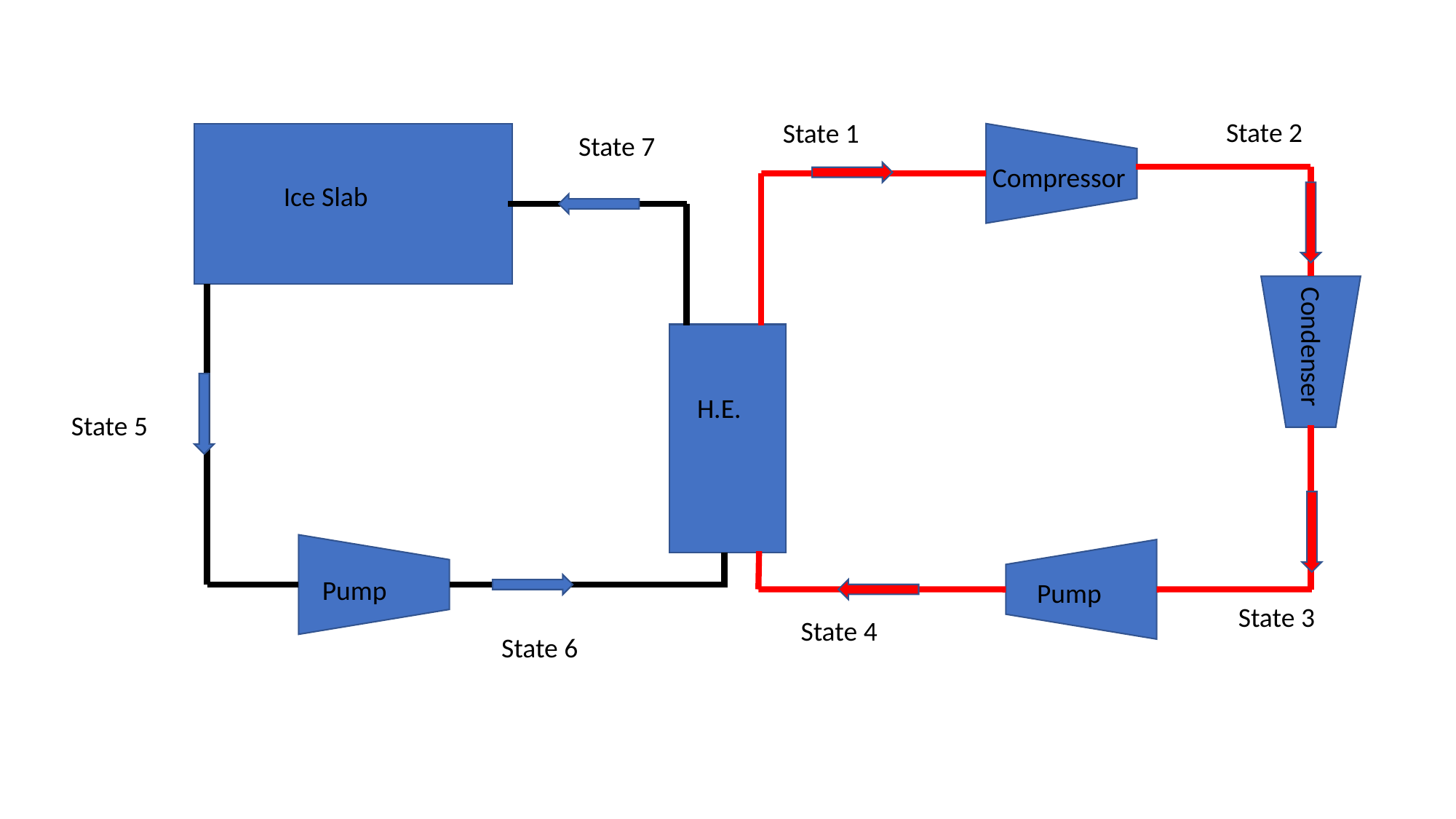

State 2
State 1

State 7
Compressor

Ice Slab

Condenser

H.E.
State 5

Pump
Pump

State 3
State 4
State 6